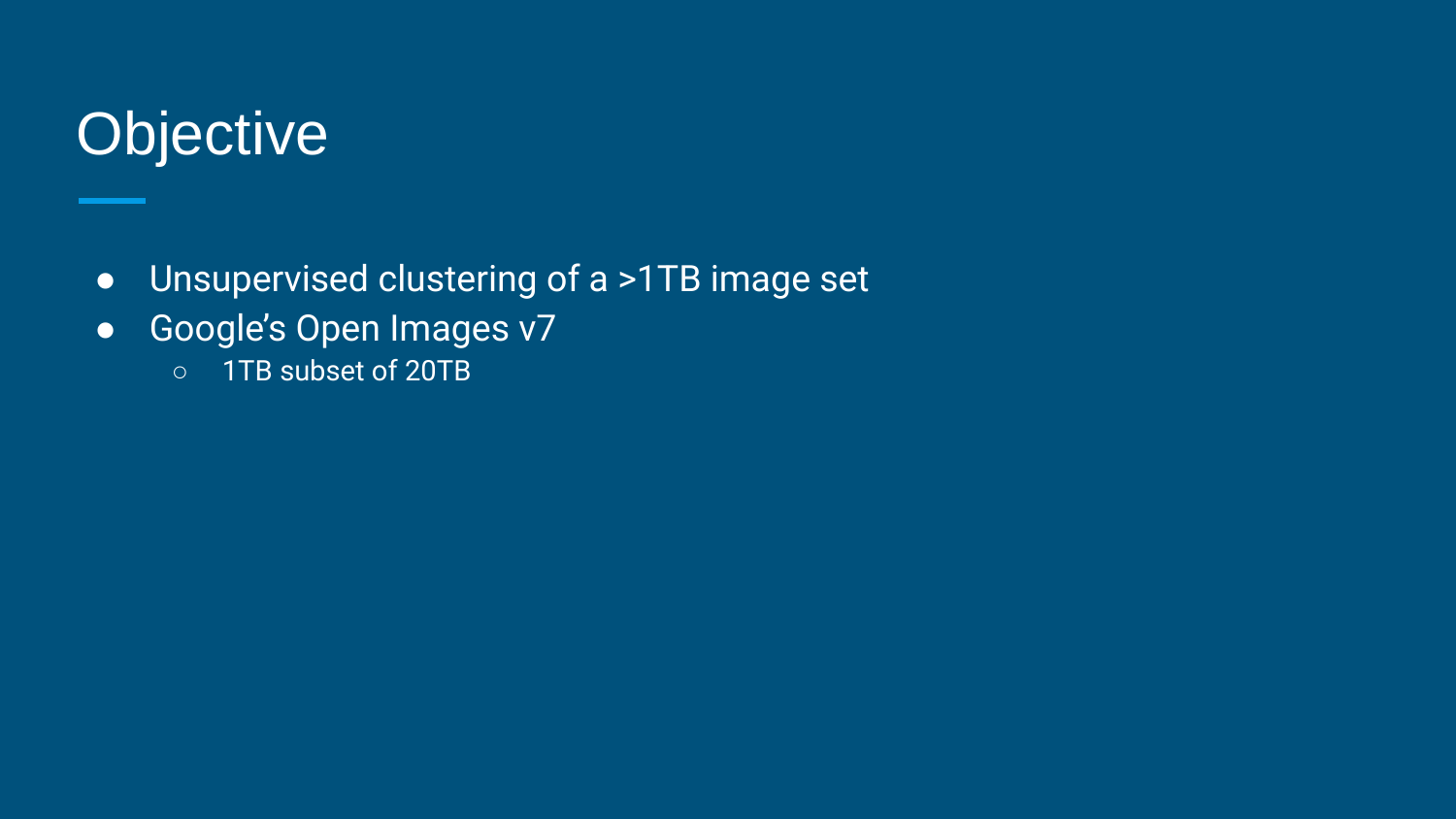

# Objective
Unsupervised clustering of a >1TB image set
Google’s Open Images v7
1TB subset of 20TB